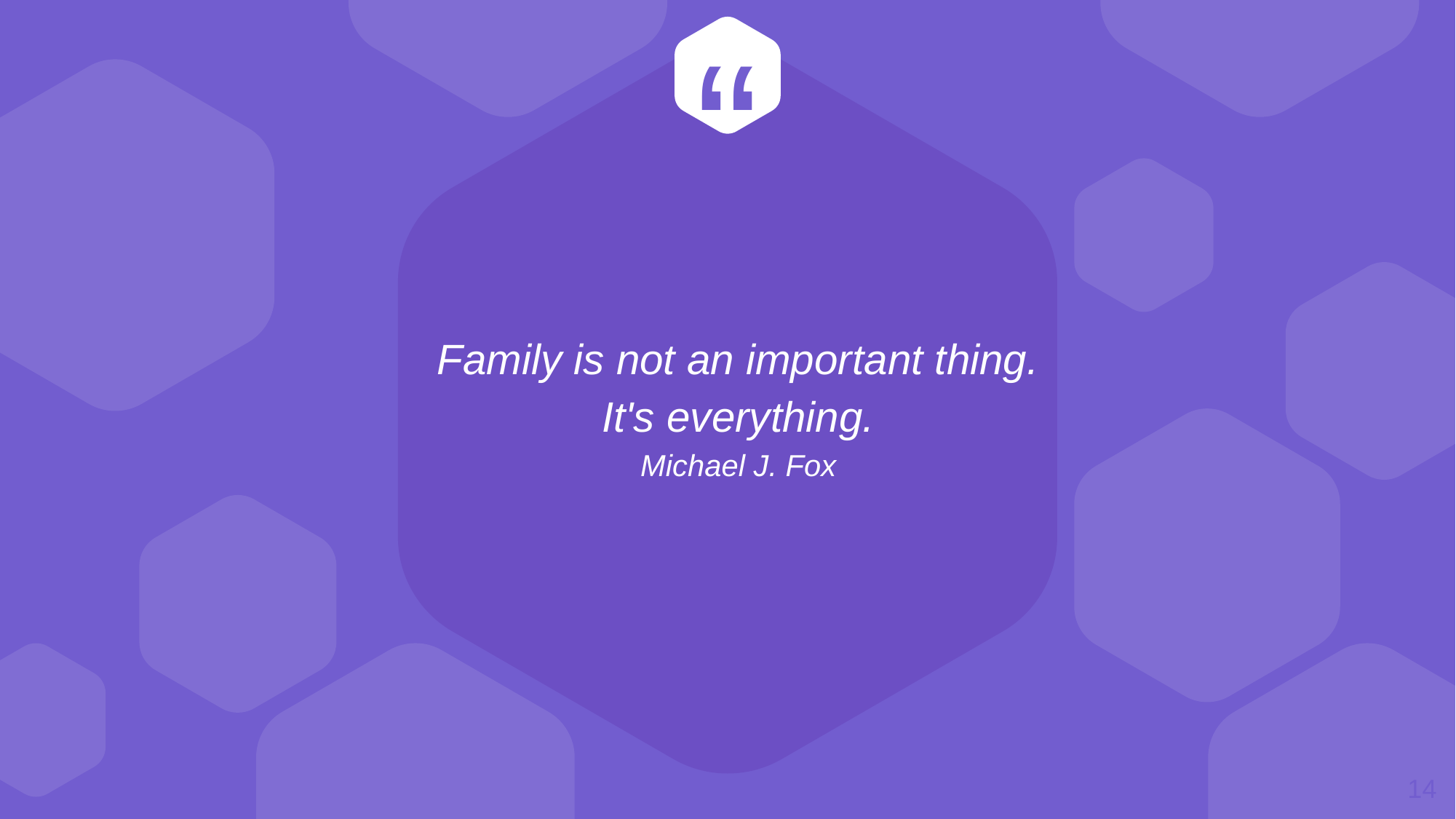

Family is not an important thing.
It's everything.
Michael J. Fox
14